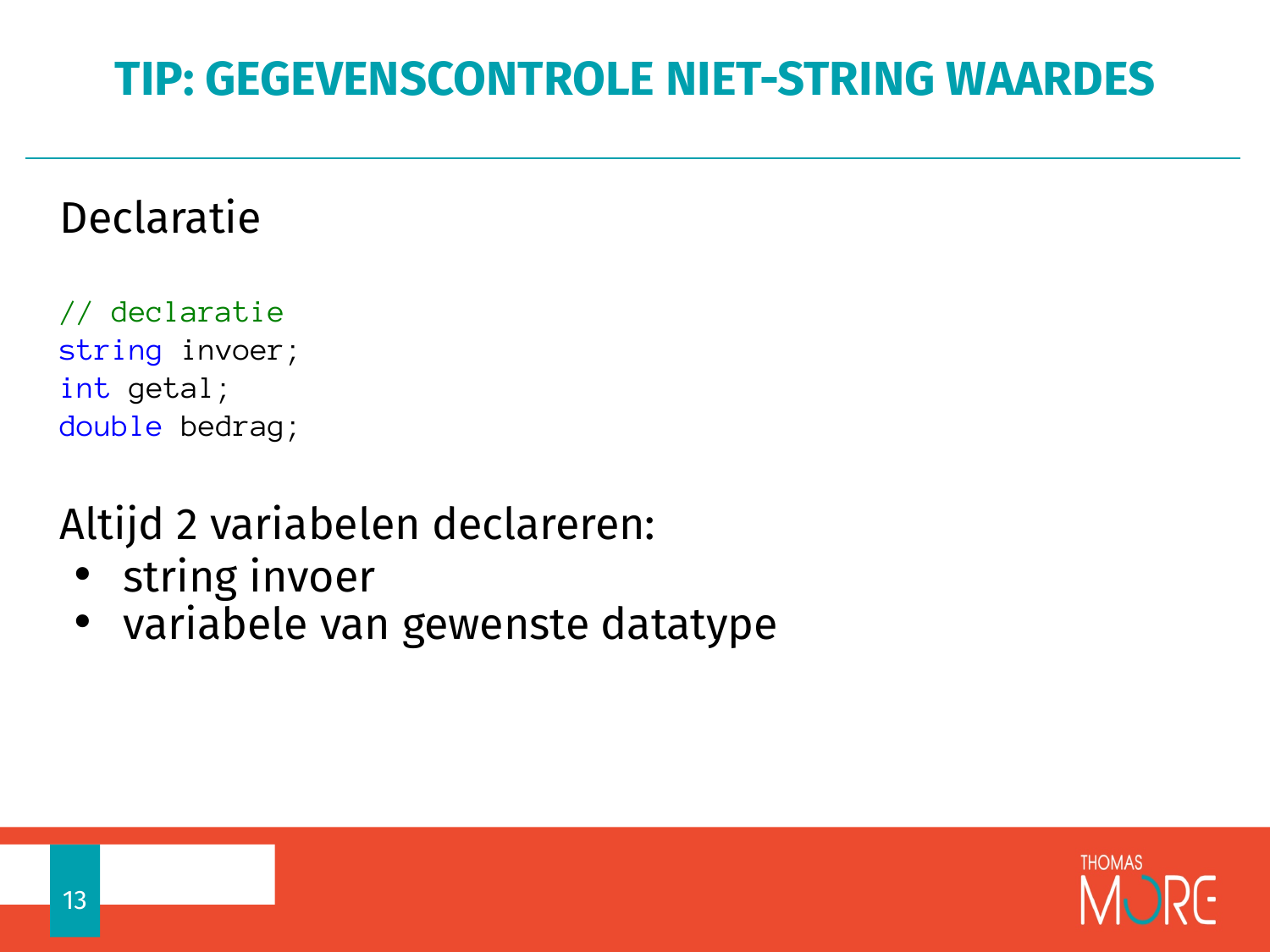

# TIP: GEGEVENSCONTROLE NIET-STRING WAARDES
Declaratie

// declaratie
string invoer;
int getal;
double bedrag;

Altijd 2 variabelen declareren:
string invoer
variabele van gewenste datatype
13